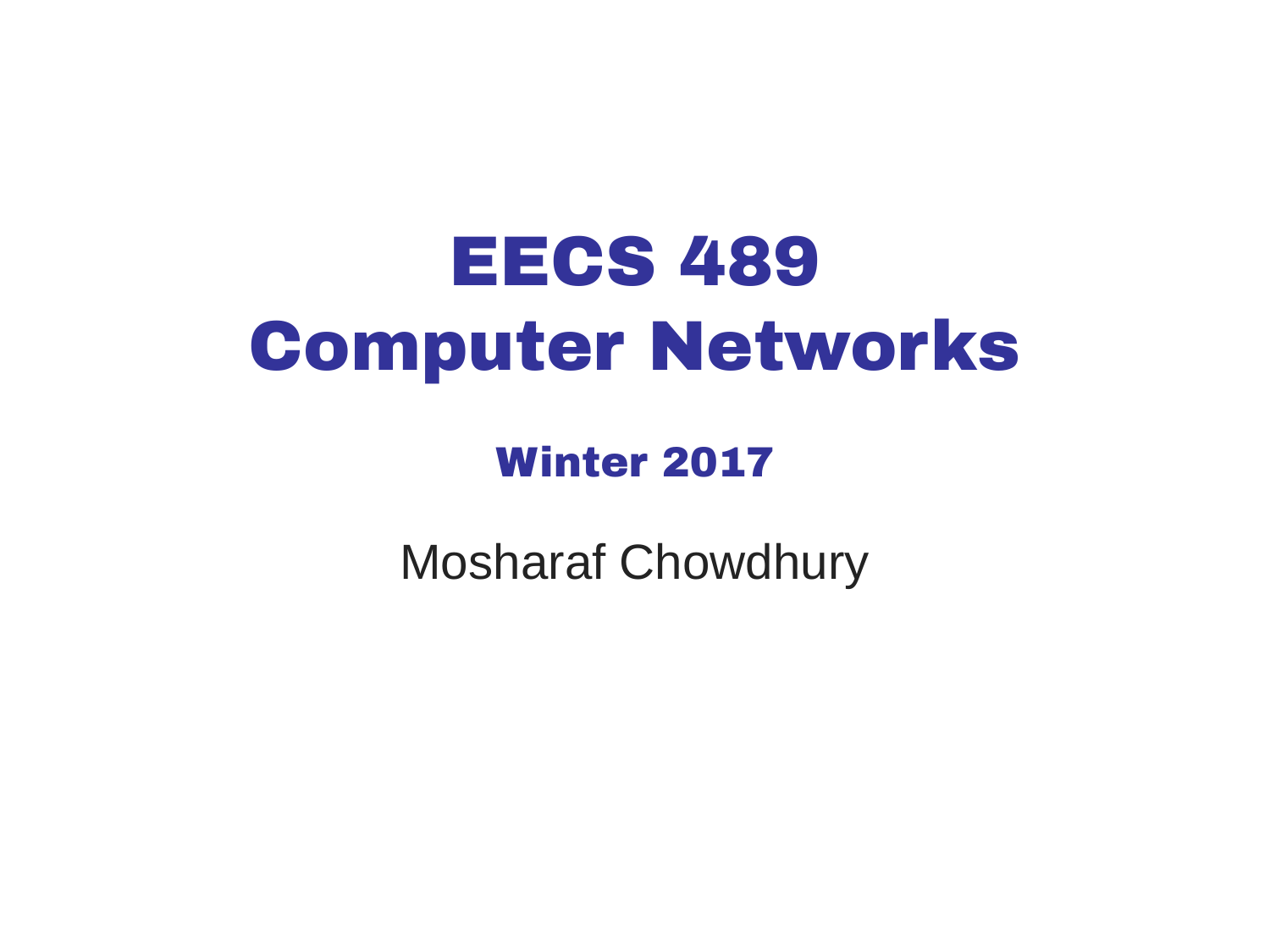

# EECS 489 Computer Networks Winter 2017
Mosharaf Chowdhury